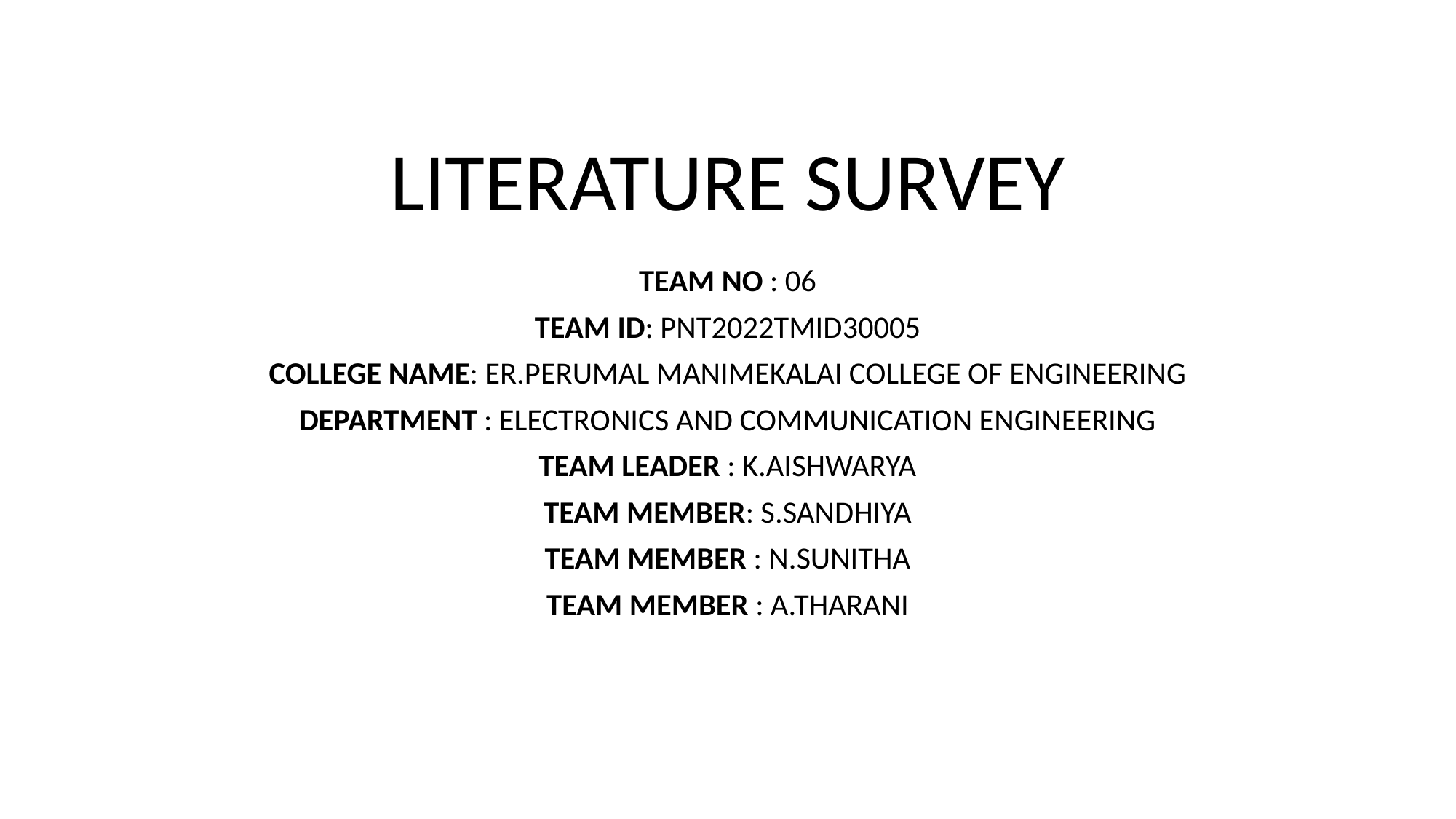

# LITERATURE SURVEY
TEAM NO : 06
TEAM ID: PNT2022TMID30005
COLLEGE NAME: ER.PERUMAL MANIMEKALAI COLLEGE OF ENGINEERING
DEPARTMENT : ELECTRONICS AND COMMUNICATION ENGINEERING
TEAM LEADER : K.AISHWARYA
TEAM MEMBER: S.SANDHIYA
TEAM MEMBER : N.SUNITHA
TEAM MEMBER : A.THARANI